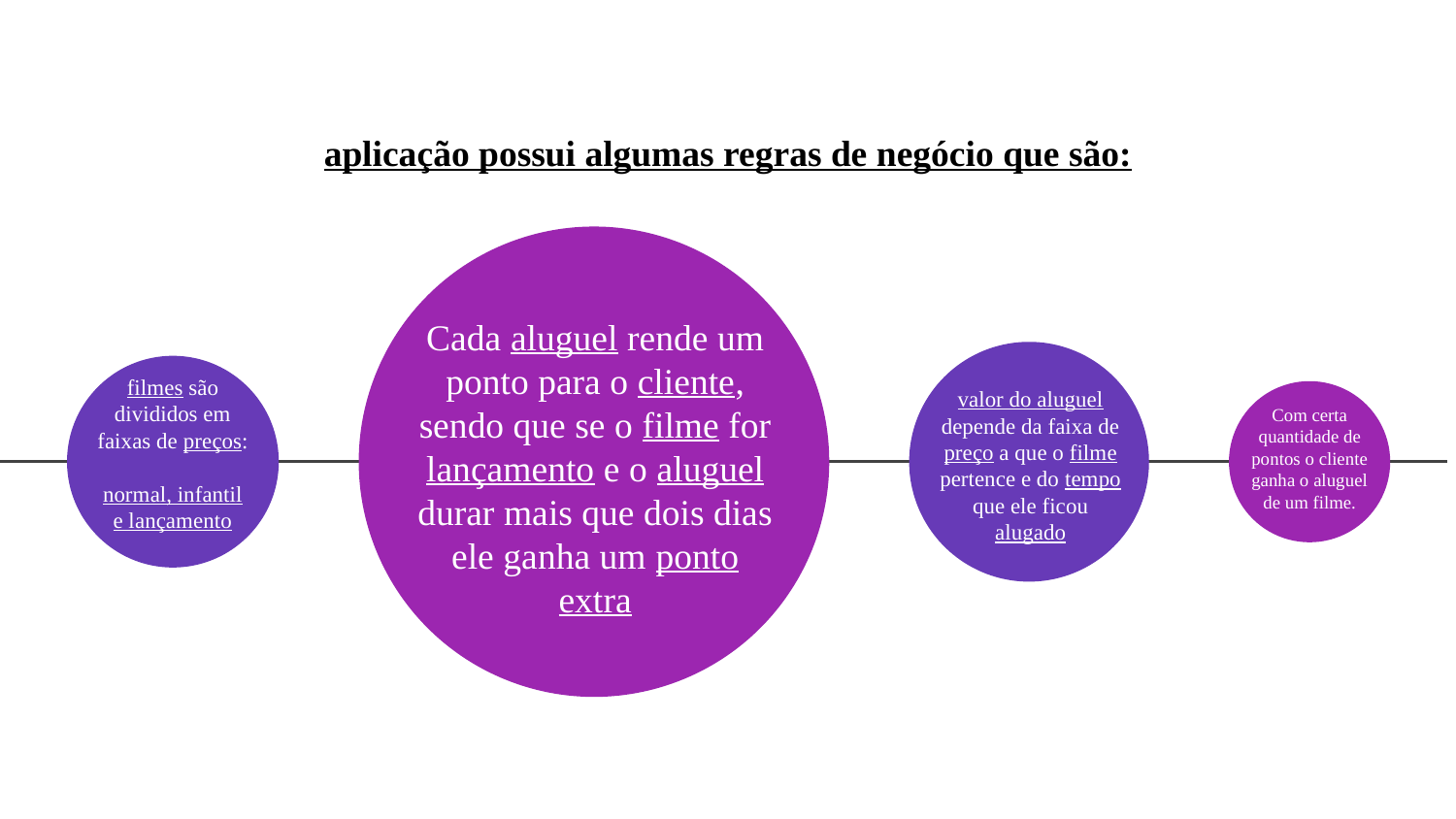

# aplicação possui algumas regras de negócio que são:

Cada aluguel rende um ponto para o cliente, sendo que se o filme for lançamento e o aluguel durar mais que dois dias ele ganha um ponto extra

filmes são divididos em faixas de preços:

normal, infantil e lançamento

valor do aluguel depende da faixa de preço a que o filme pertence e do tempo que ele ficou alugado

Com certa quantidade de pontos o cliente ganha o aluguel de um filme.